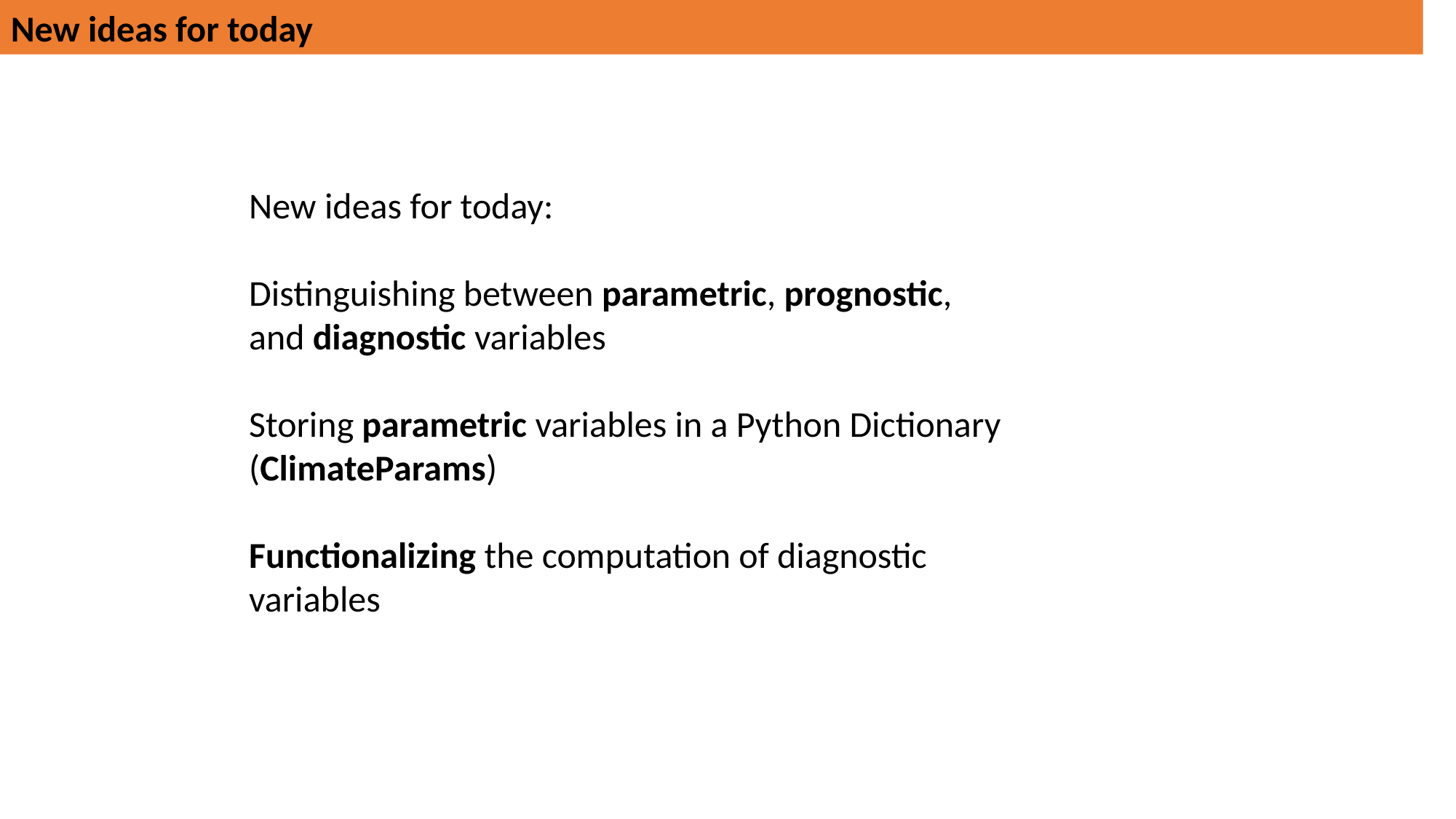

New ideas for today
New ideas for today:

Distinguishing between parametric, prognostic, and diagnostic variables

Storing parametric variables in a Python Dictionary (ClimateParams)

Functionalizing the computation of diagnostic variables